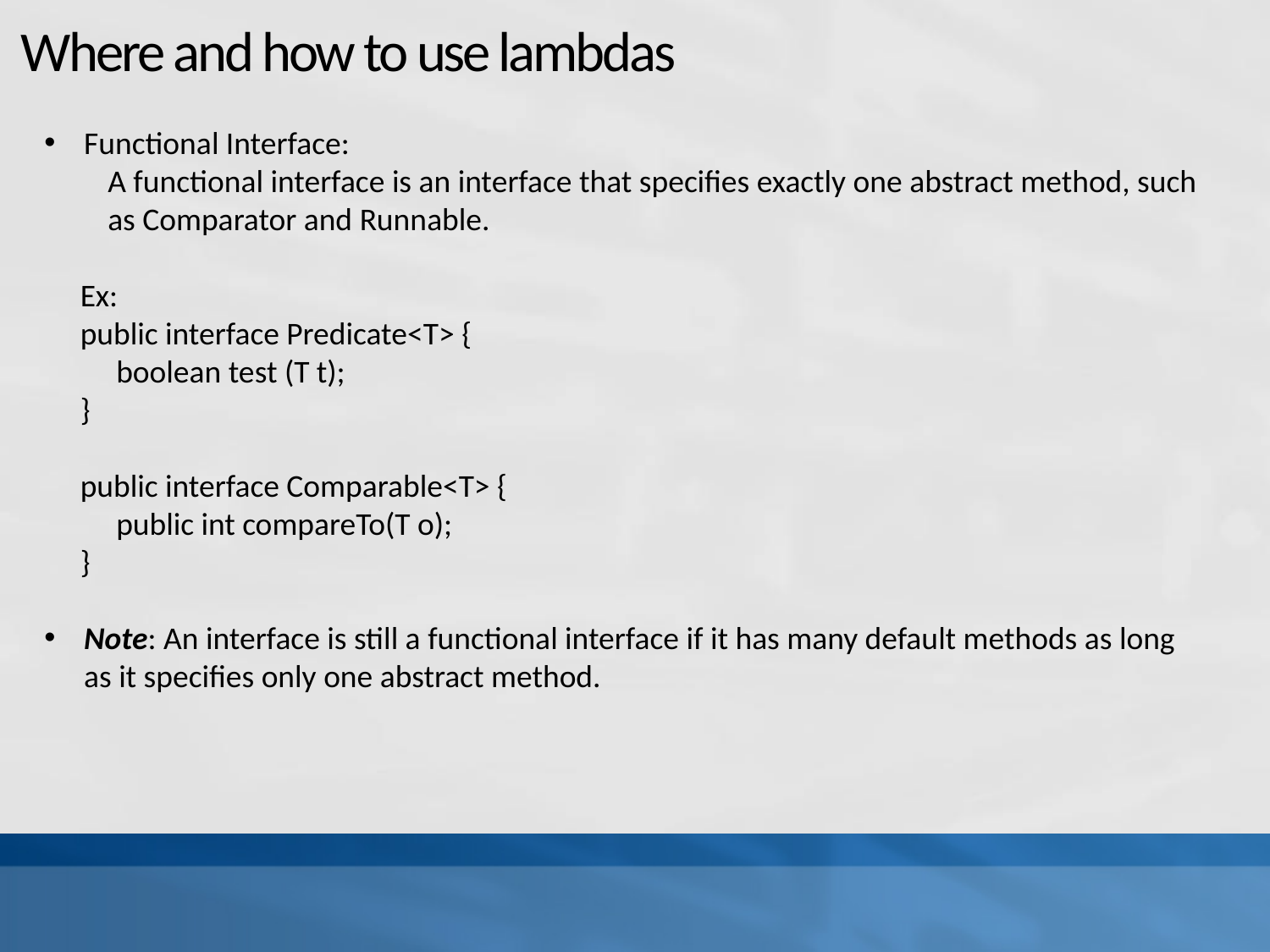

# Where and how to use lambdas
Functional Interface:
A functional interface is an interface that specifies exactly one abstract method, such as Comparator and Runnable.

     Ex:
     public interface Predicate<T> {
          boolean test (T t);
     }

     public interface Comparable<T> {
          public int compareTo(T o);
     }

Note: An interface is still a functional interface if it has many default methods as long as it specifies only one abstract method.